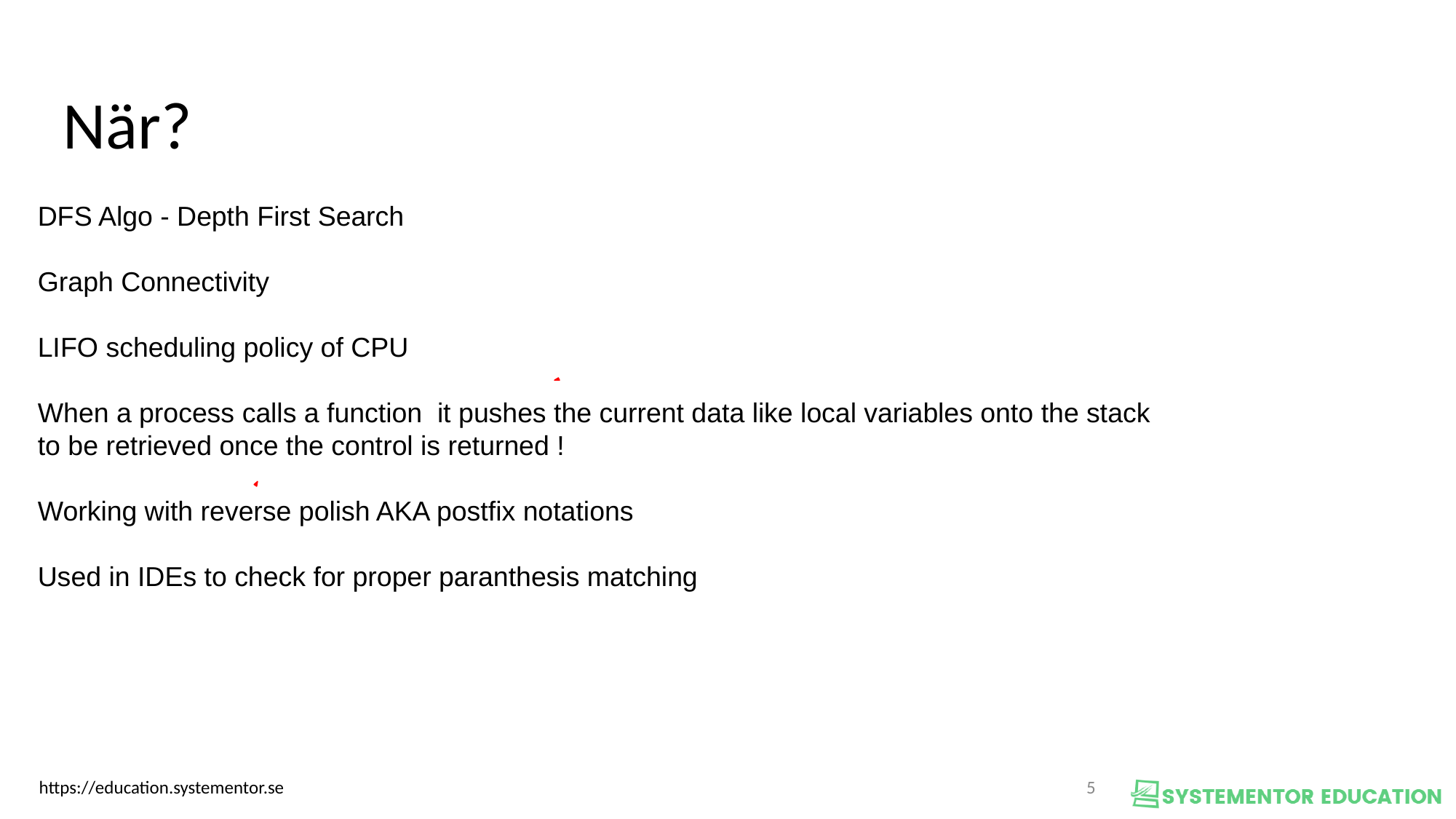

När?

DFS Algo - Depth First Search

Graph Connectivity

LIFO scheduling policy of CPU

When a process calls a function  it pushes the current data like local variables onto the stack to be retrieved once the control is returned !

Working with reverse polish AKA postfix notations

Used in IDEs to check for proper paranthesis matching

5